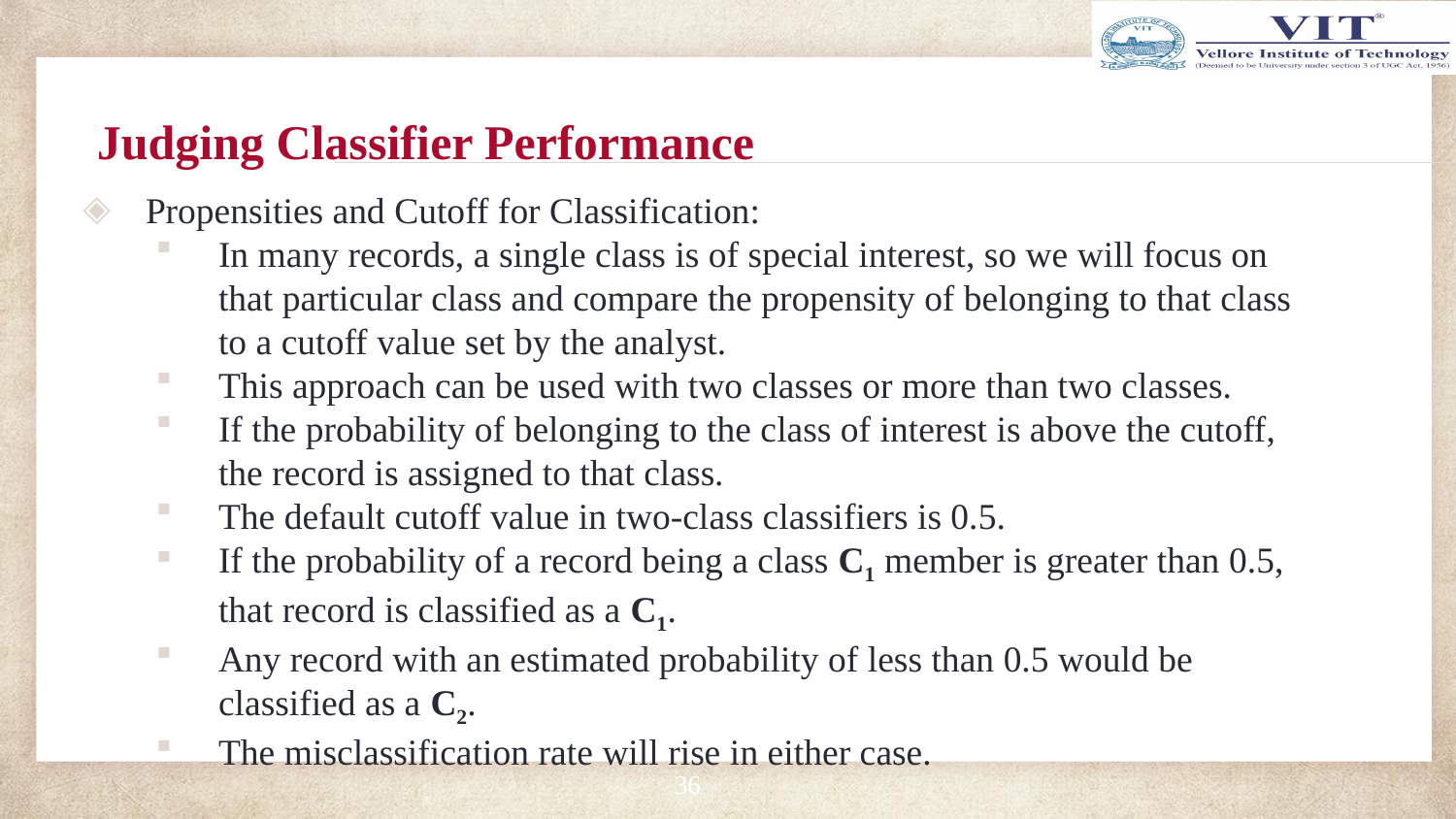

# Judging Classifier Performance
Propensities and Cutoff for Classification:
In many records, a single class is of special interest, so we will focus on that particular class and compare the propensity of belonging to that class to a cutoff value set by the analyst.
This approach can be used with two classes or more than two classes.
If the probability of belonging to the class of interest is above the cutoff, the record is assigned to that class.
The default cutoff value in two-class classifiers is 0.5.
If the probability of a record being a class C1 member is greater than 0.5, that record is classified as a C1.
Any record with an estimated probability of less than 0.5 would be classified as a C2.
The misclassification rate will rise in either case.

36